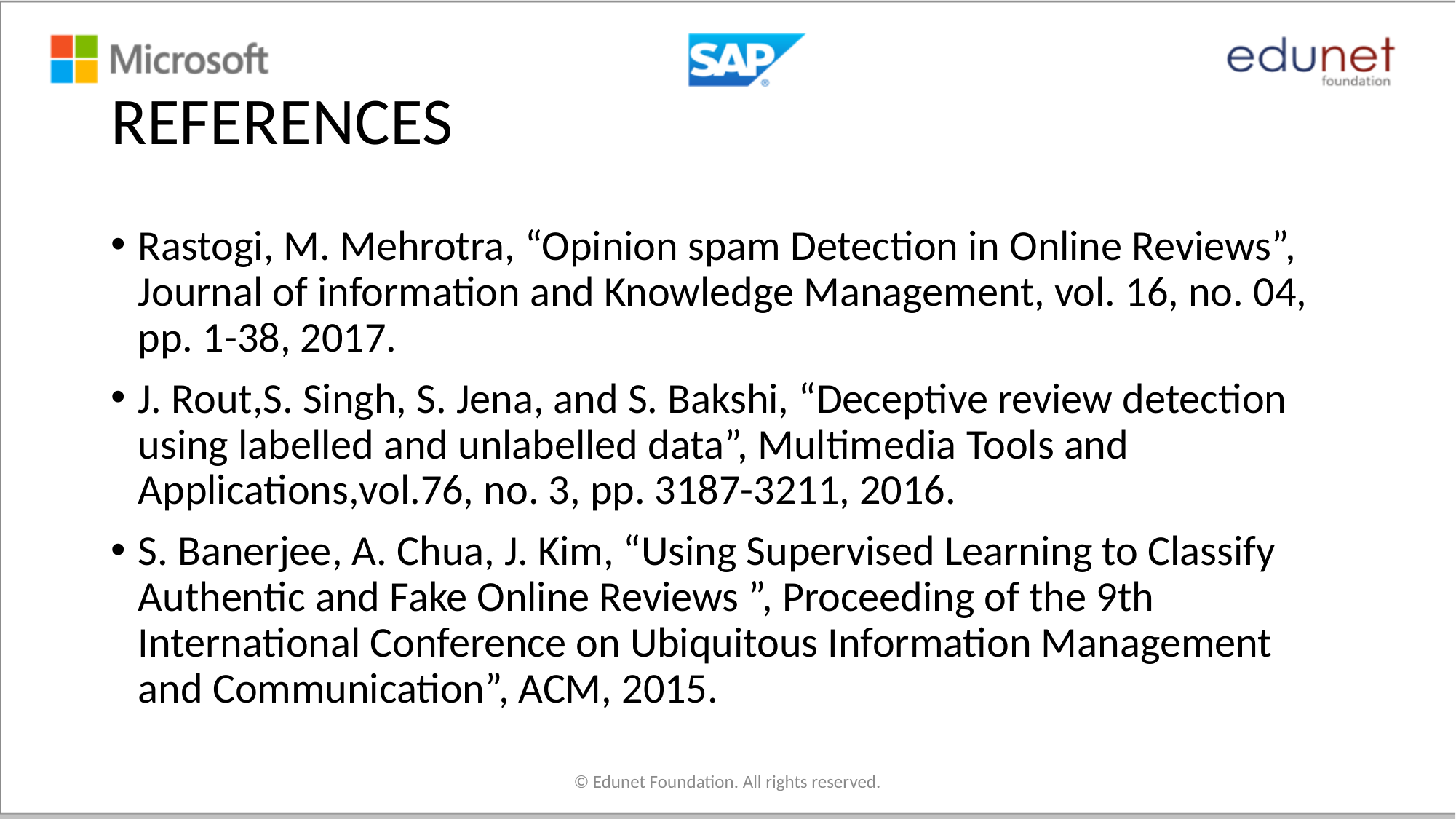

# REFERENCES
Rastogi, M. Mehrotra, “Opinion spam Detection in Online Reviews”, Journal of information and Knowledge Management, vol. 16, no. 04, pp. 1-38, 2017.
J. Rout,S. Singh, S. Jena, and S. Bakshi, “Deceptive review detection using labelled and unlabelled data”, Multimedia Tools and Applications,vol.76, no. 3, pp. 3187-3211, 2016.
S. Banerjee, A. Chua, J. Kim, “Using Supervised Learning to Classify Authentic and Fake Online Reviews ”, Proceeding of the 9th International Conference on Ubiquitous Information Management and Communication”, ACM, 2015.

© Edunet Foundation. All rights reserved.